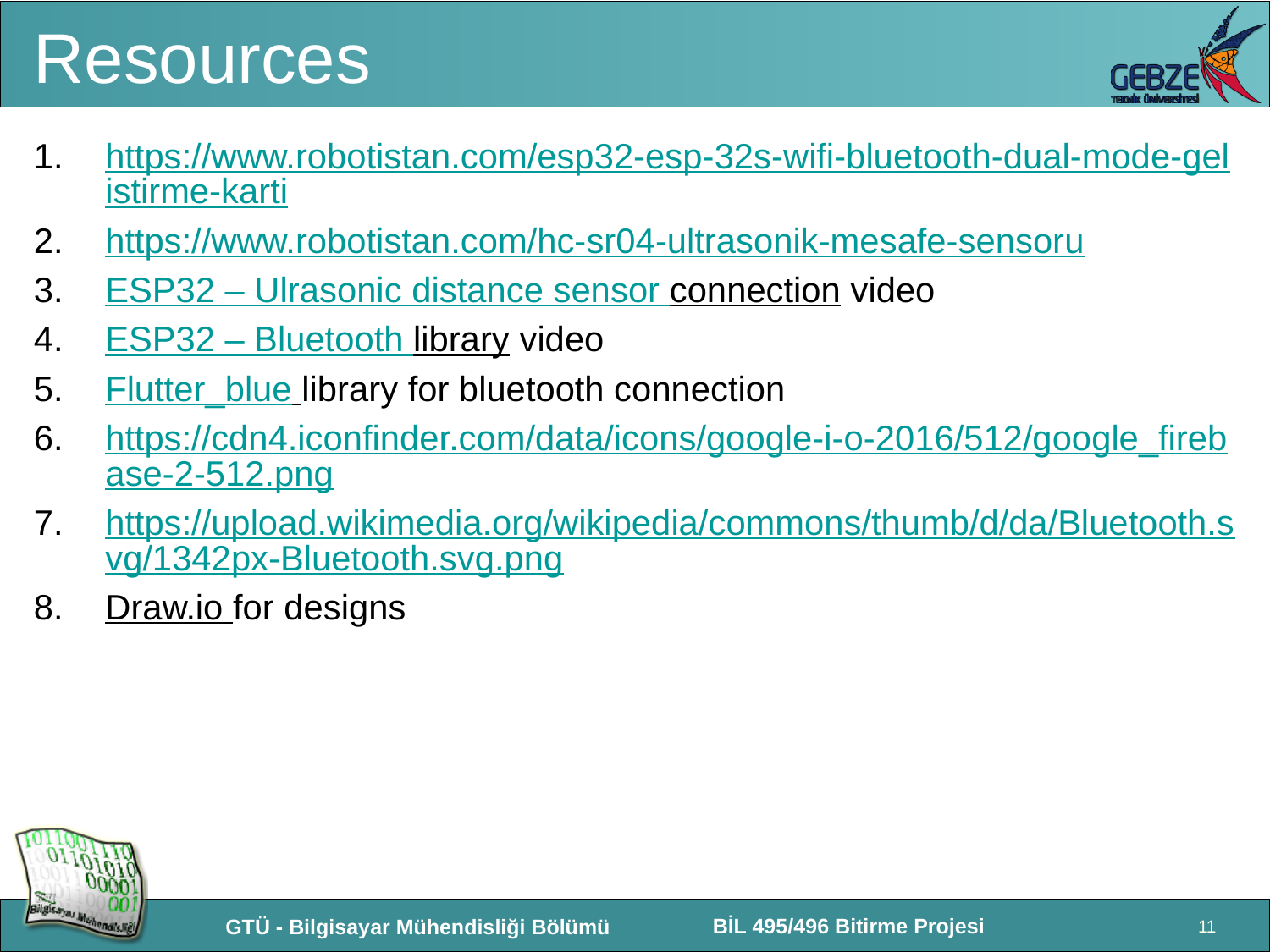

# Resources
https://www.robotistan.com/esp32-esp-32s-wifi-bluetooth-dual-mode-gelistirme-karti
https://www.robotistan.com/hc-sr04-ultrasonik-mesafe-sensoru
ESP32 – Ulrasonic distance sensor connection video
ESP32 – Bluetooth library video
Flutter_blue library for bluetooth connection
https://cdn4.iconfinder.com/data/icons/google-i-o-2016/512/google_firebase-2-512.png
https://upload.wikimedia.org/wikipedia/commons/thumb/d/da/Bluetooth.svg/1342px-Bluetooth.svg.png
Draw.io for designs

11